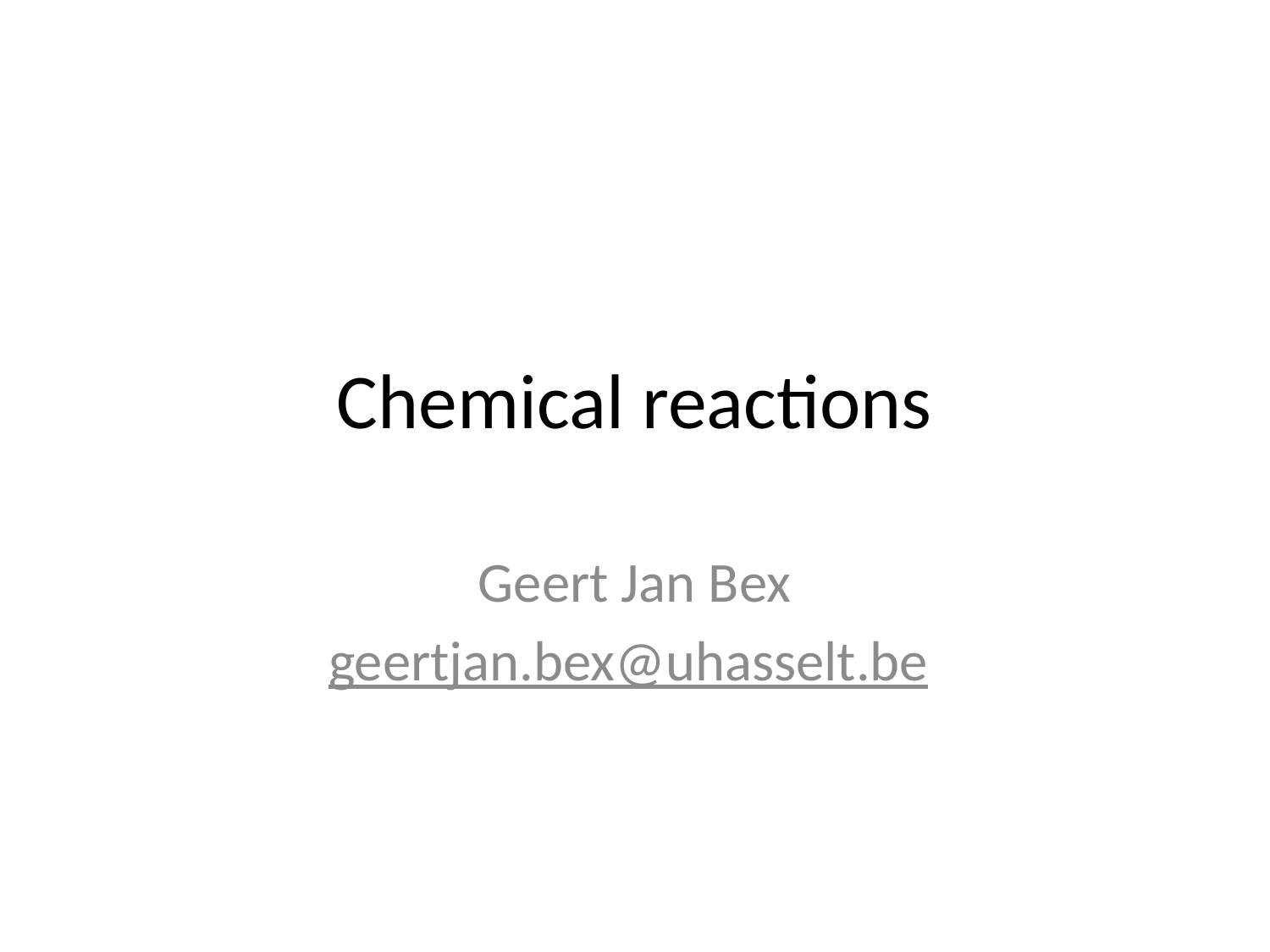

# Chemical reactions
Geert Jan Bex
geertjan.bex@uhasselt.be